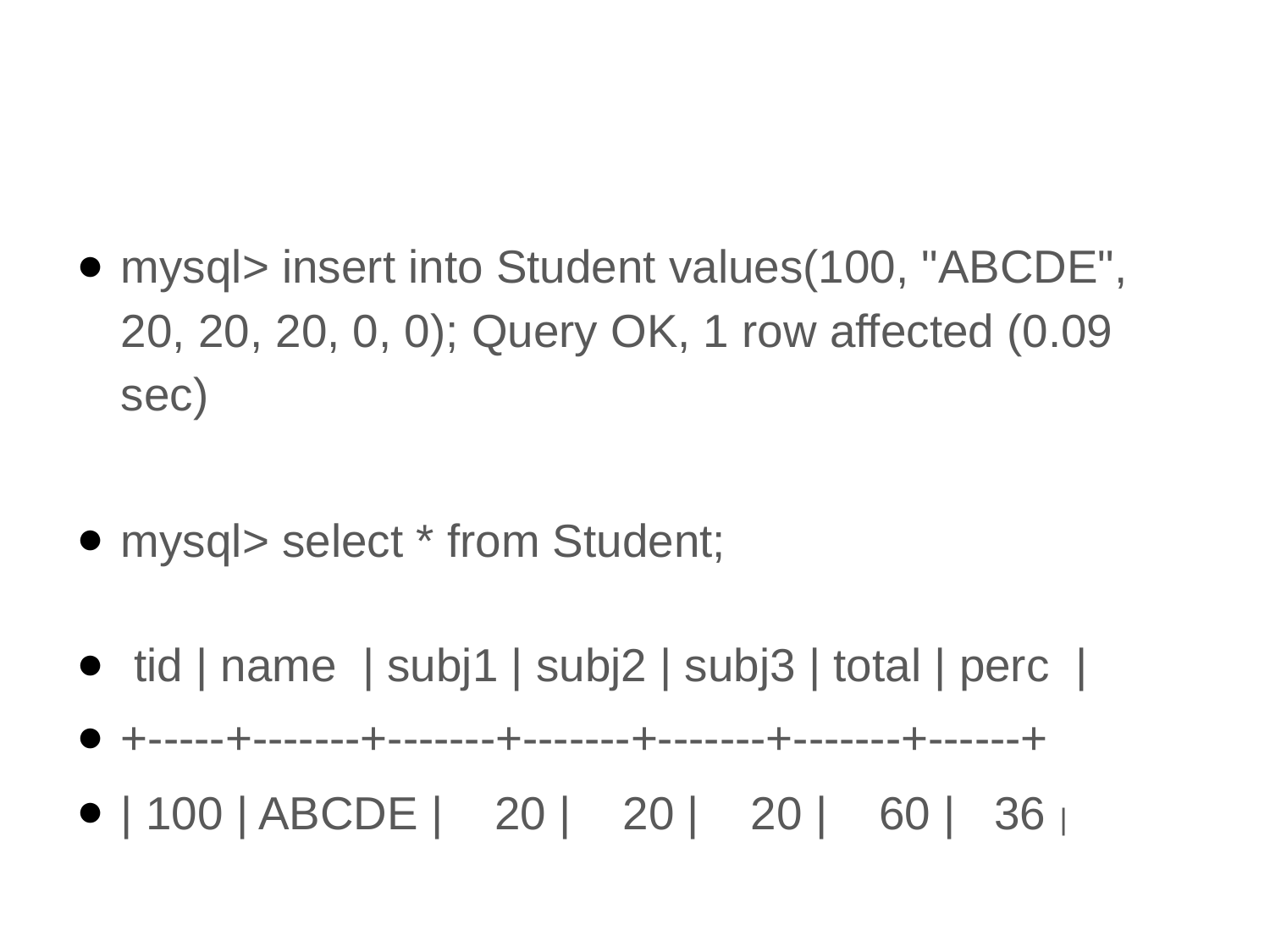

#
mysql> insert into Student values(100, "ABCDE", 20, 20, 20, 0, 0); Query OK, 1 row affected (0.09 sec)

mysql> select * from Student;

 tid | name  | subj1 | subj2 | subj3 | total | perc  |
+-----+-------+-------+-------+-------+-------+------+
| 100 | ABCDE |    20 |    20 |    20 |    60 |   36 |